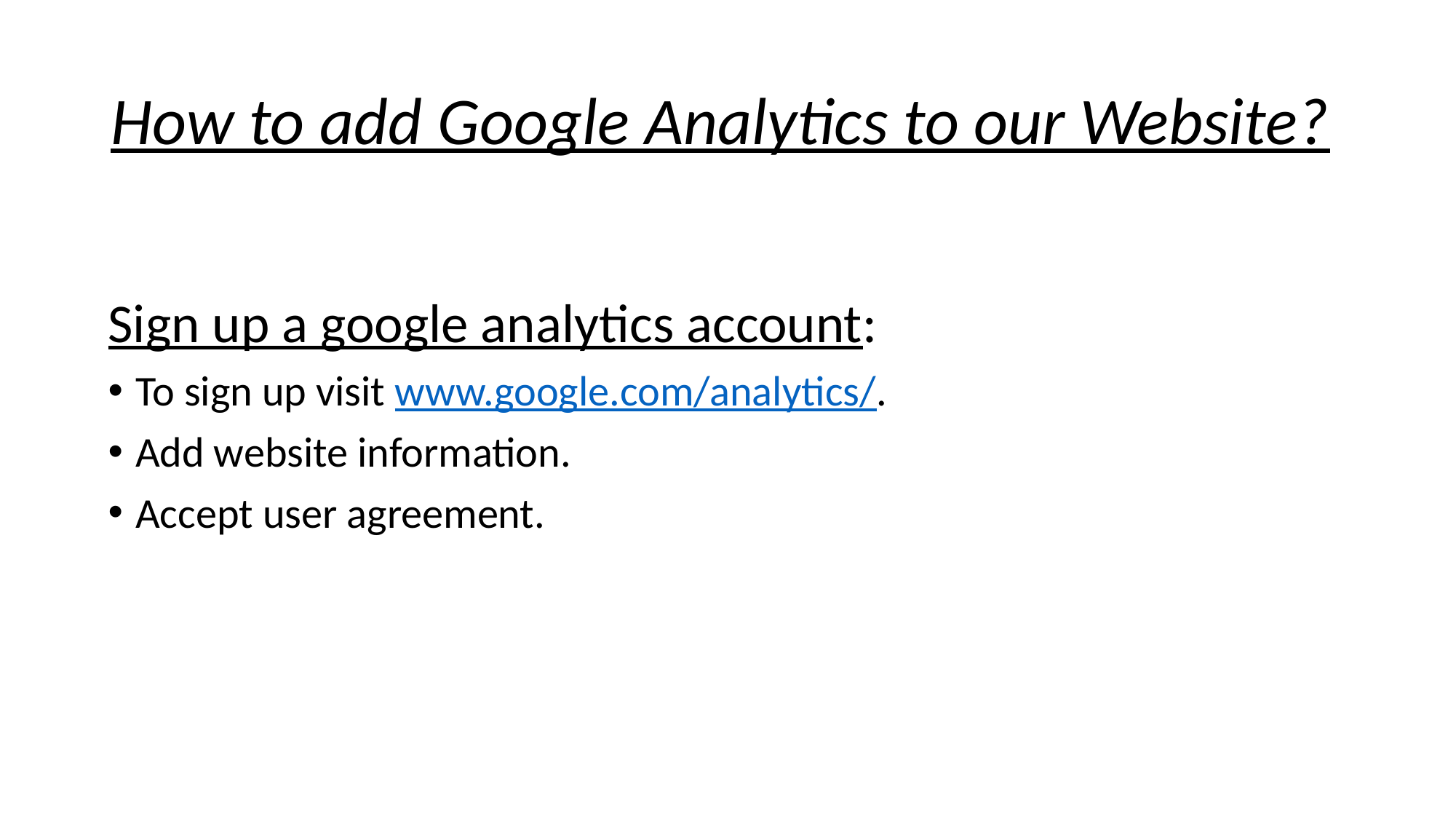

# How to add Google Analytics to our Website?
Sign up a google analytics account:
To sign up visit www.google.com/analytics/.
Add website information.
Accept user agreement.